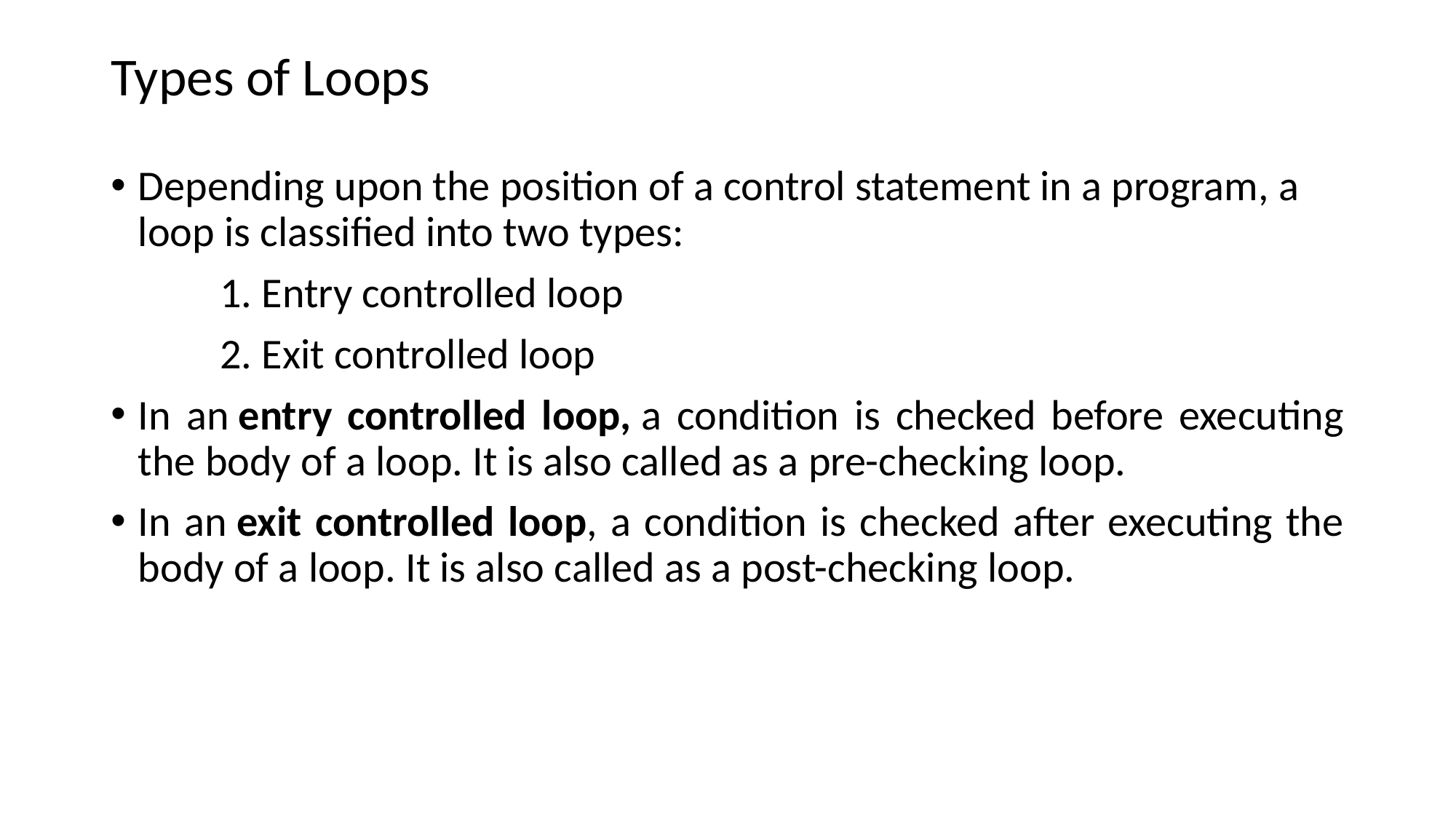

# Types of Loops
Depending upon the position of a control statement in a program, a loop is classified into two types:
	1. Entry controlled loop
	2. Exit controlled loop
In an entry controlled loop, a condition is checked before executing the body of a loop. It is also called as a pre-checking loop.
In an exit controlled loop, a condition is checked after executing the body of a loop. It is also called as a post-checking loop.